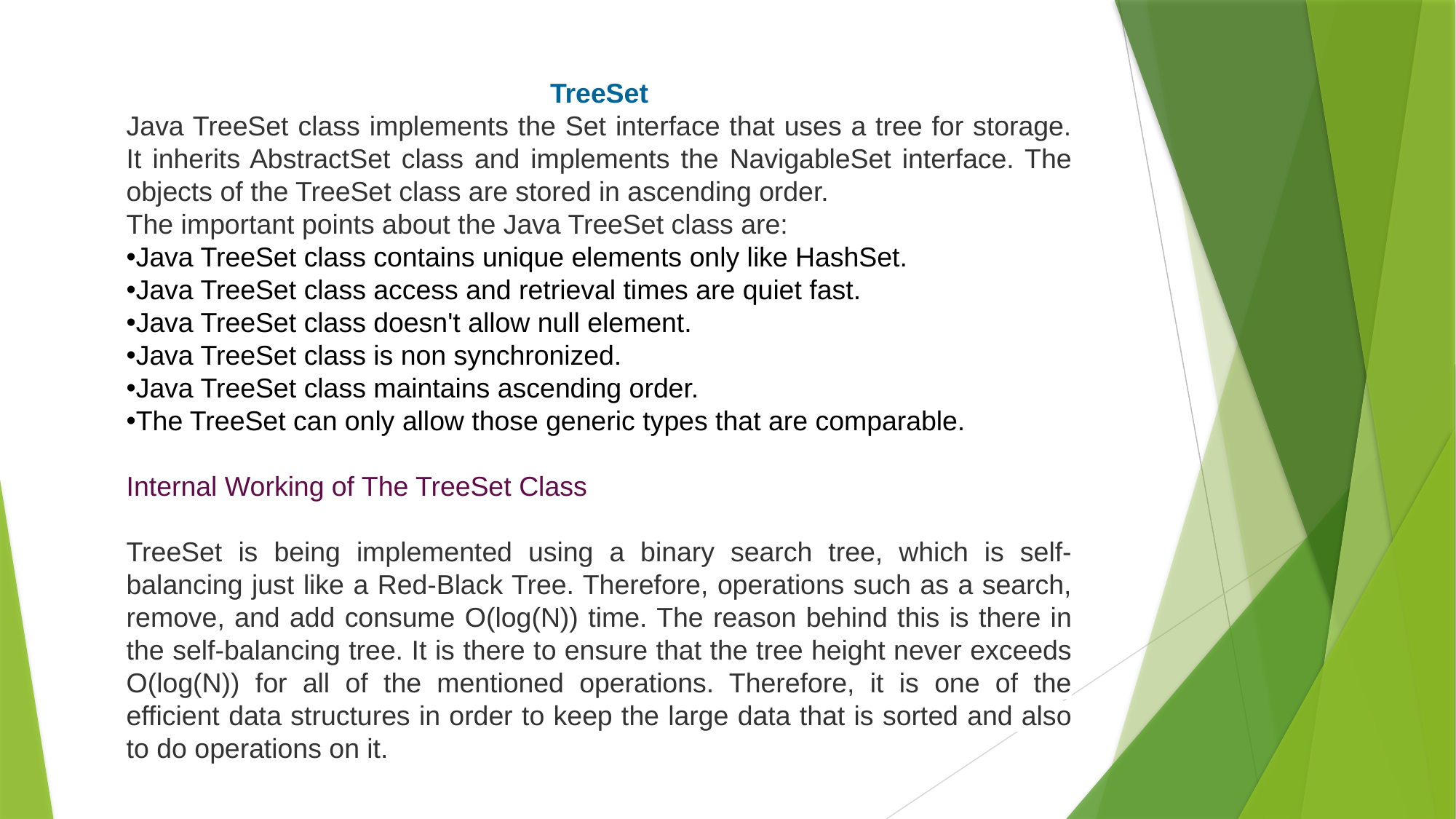

TreeSet
Java TreeSet class implements the Set interface that uses a tree for storage. It inherits AbstractSet class and implements the NavigableSet interface. The objects of the TreeSet class are stored in ascending order.
The important points about the Java TreeSet class are:
Java TreeSet class contains unique elements only like HashSet.
Java TreeSet class access and retrieval times are quiet fast.
Java TreeSet class doesn't allow null element.
Java TreeSet class is non synchronized.
Java TreeSet class maintains ascending order.
The TreeSet can only allow those generic types that are comparable.

Internal Working of The TreeSet Class

TreeSet is being implemented using a binary search tree, which is self-balancing just like a Red-Black Tree. Therefore, operations such as a search, remove, and add consume O(log(N)) time. The reason behind this is there in the self-balancing tree. It is there to ensure that the tree height never exceeds O(log(N)) for all of the mentioned operations. Therefore, it is one of the efficient data structures in order to keep the large data that is sorted and also to do operations on it.